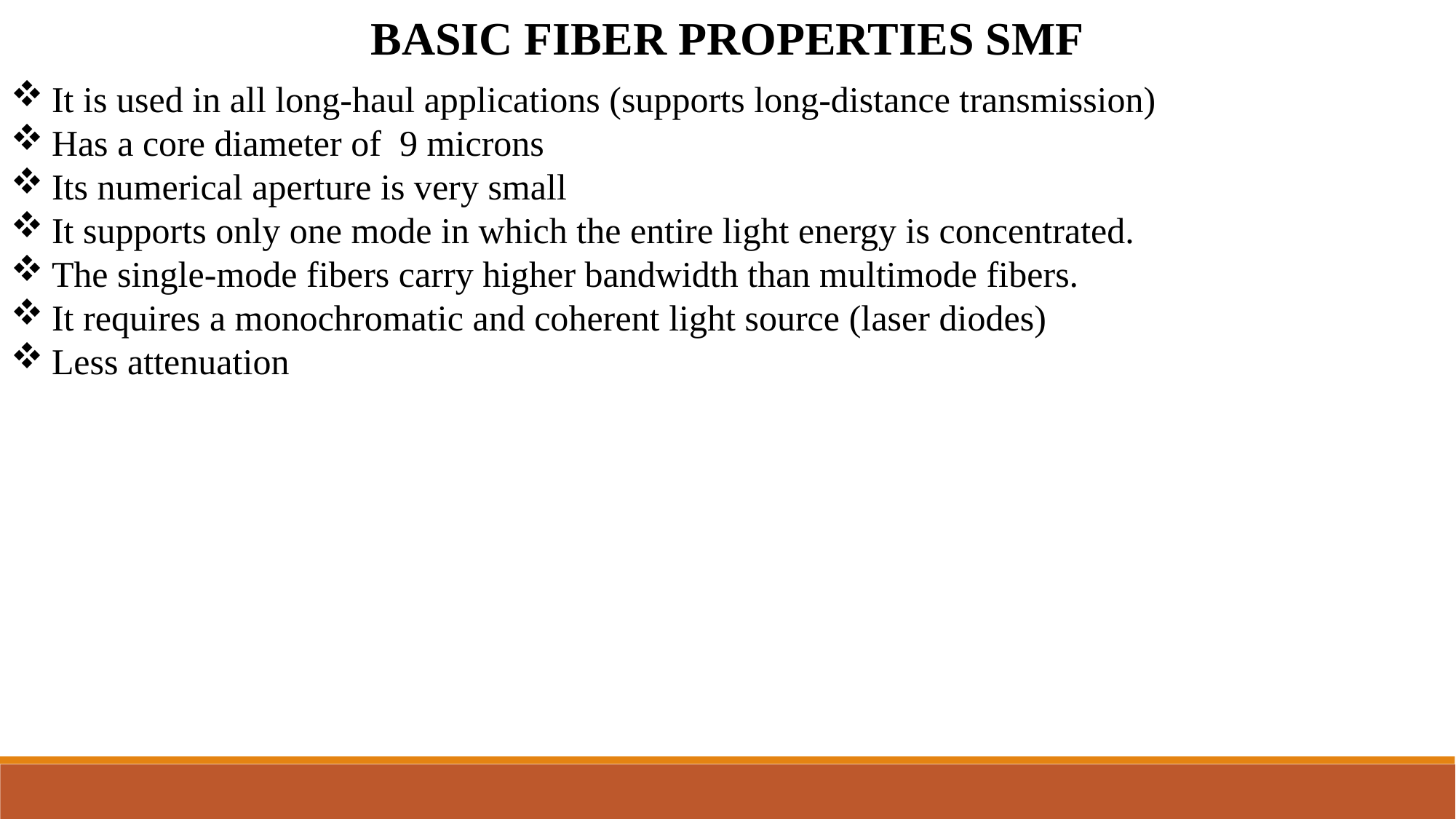

BASIC FIBER PROPERTIES SMF
It is used in all long-haul applications (supports long-distance transmission)
Has a core diameter of  9 microns
Its numerical aperture is very small
It supports only one mode in which the entire light energy is concentrated.
The single-mode fibers carry higher bandwidth than multimode fibers.
It requires a monochromatic and coherent light source (laser diodes)
Less attenuation